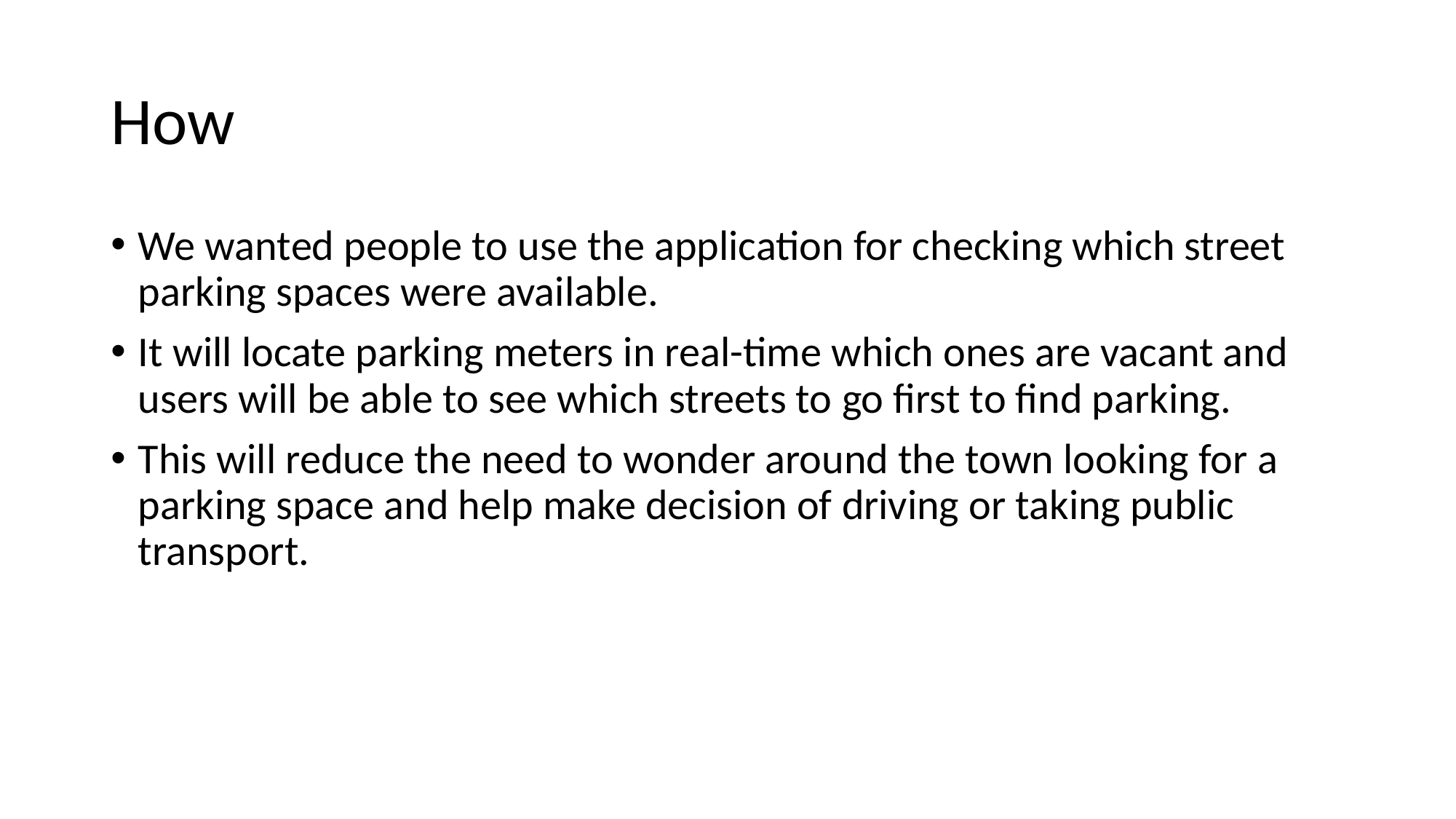

# How
We wanted people to use the application for checking which street parking spaces were available.
It will locate parking meters in real-time which ones are vacant and users will be able to see which streets to go first to find parking.
This will reduce the need to wonder around the town looking for a parking space and help make decision of driving or taking public transport.